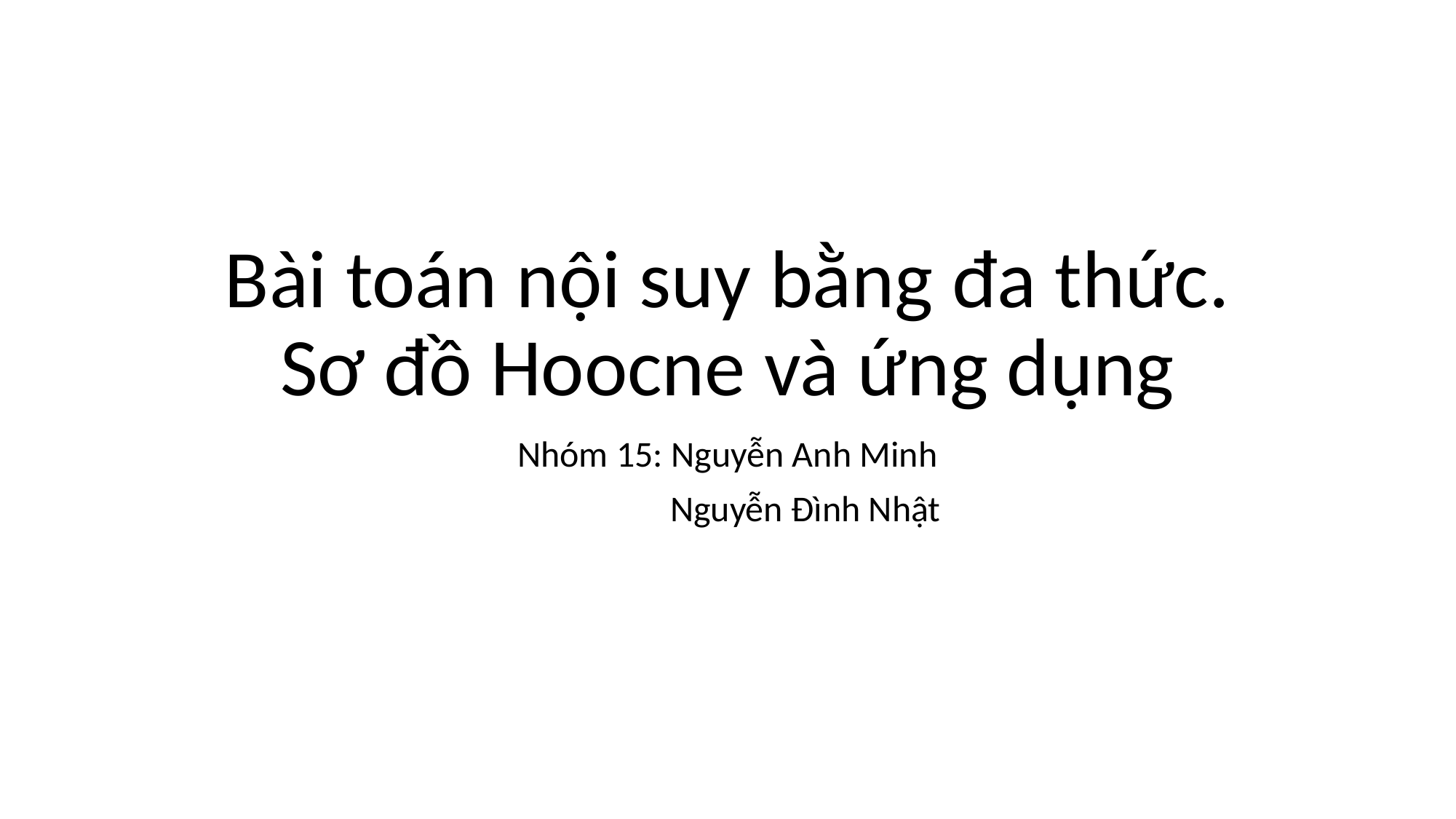

# Bài toán nội suy bằng đa thức. Sơ đồ Hoocne và ứng dụng
Nhóm 15: Nguyễn Anh Minh
                   Nguyễn Đình Nhật